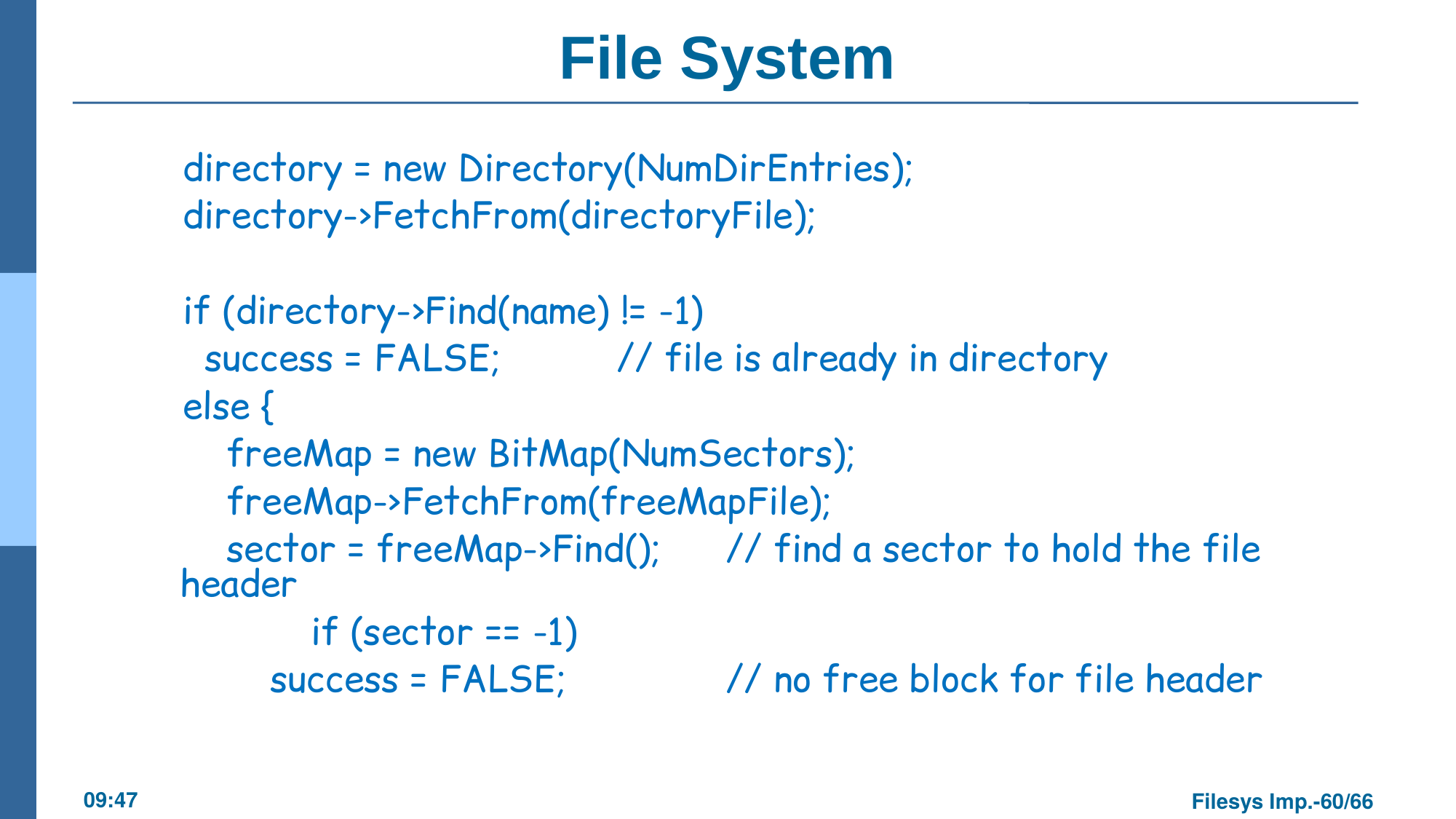

# File System
    directory = new Directory(NumDirEntries);
    directory->FetchFrom(directoryFile);

    if (directory->Find(name) != -1)
      success = FALSE;		// file is already in directory
    else {
        freeMap = new BitMap(NumSectors);
        freeMap->FetchFrom(freeMapFile);
        sector = freeMap->Find();	// find a sector to hold the file header
    	  if (sector == -1)
            success = FALSE;		// no free block for file header